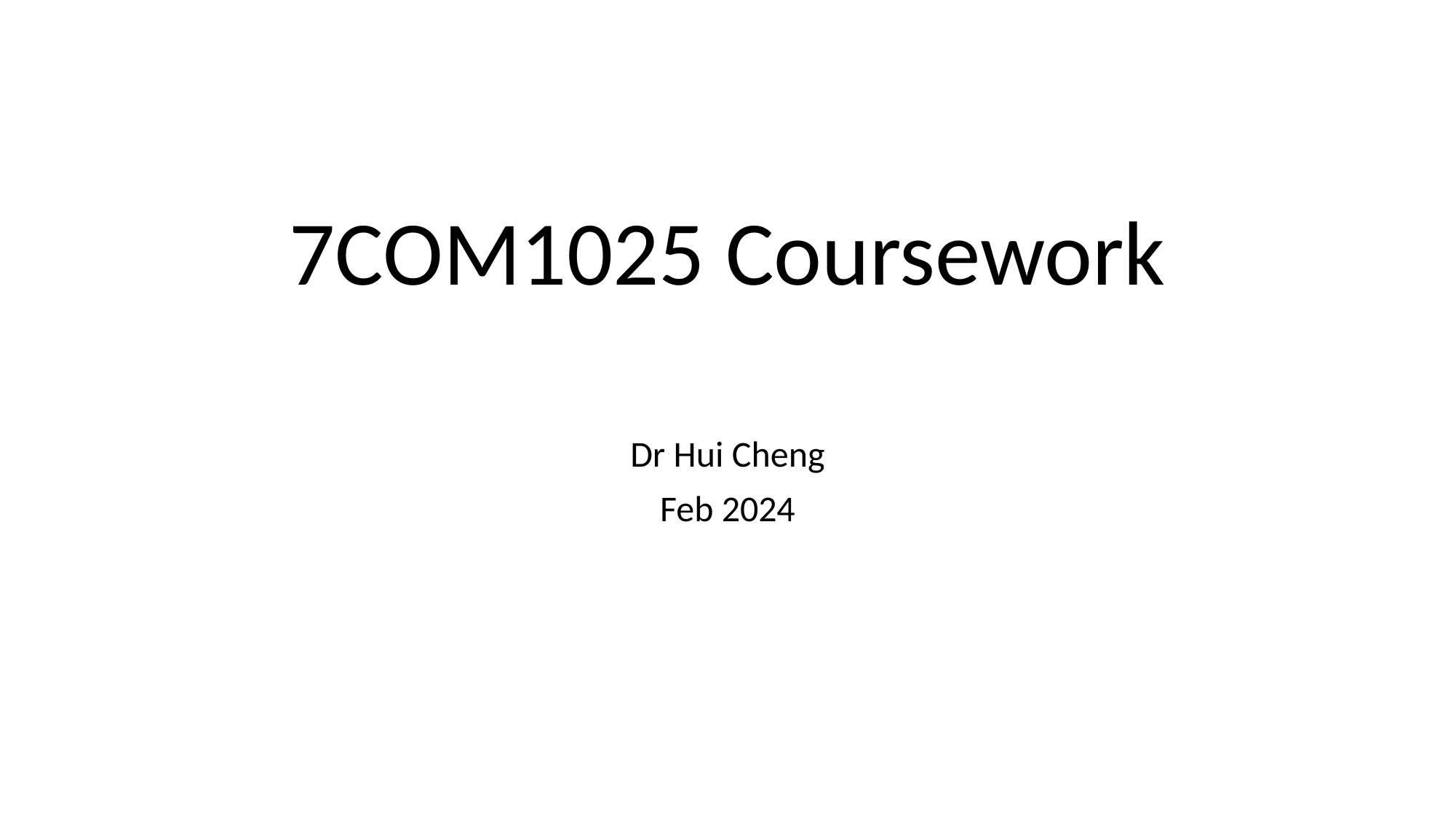

# 7COM1025 Coursework
Dr Hui Cheng
Feb 2024